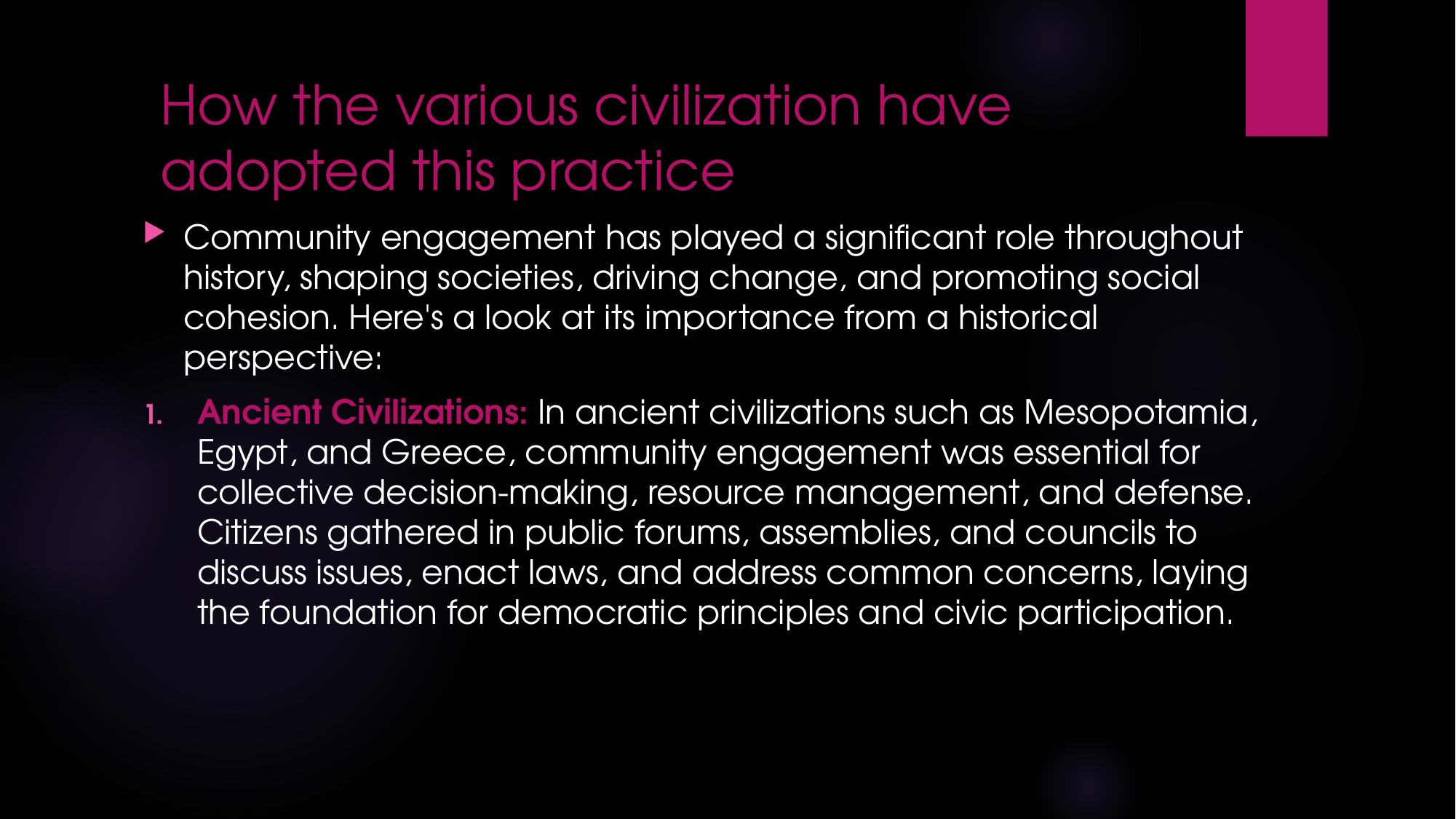

# How the various civilization have adopted this practice
Community engagement has played a significant role throughout history, shaping societies, driving change, and promoting social cohesion. Here's a look at its importance from a historical perspective:
Ancient Civilizations: In ancient civilizations such as Mesopotamia, Egypt, and Greece, community engagement was essential for collective decision-making, resource management, and defense. Citizens gathered in public forums, assemblies, and councils to discuss issues, enact laws, and address common concerns, laying the foundation for democratic principles and civic participation.